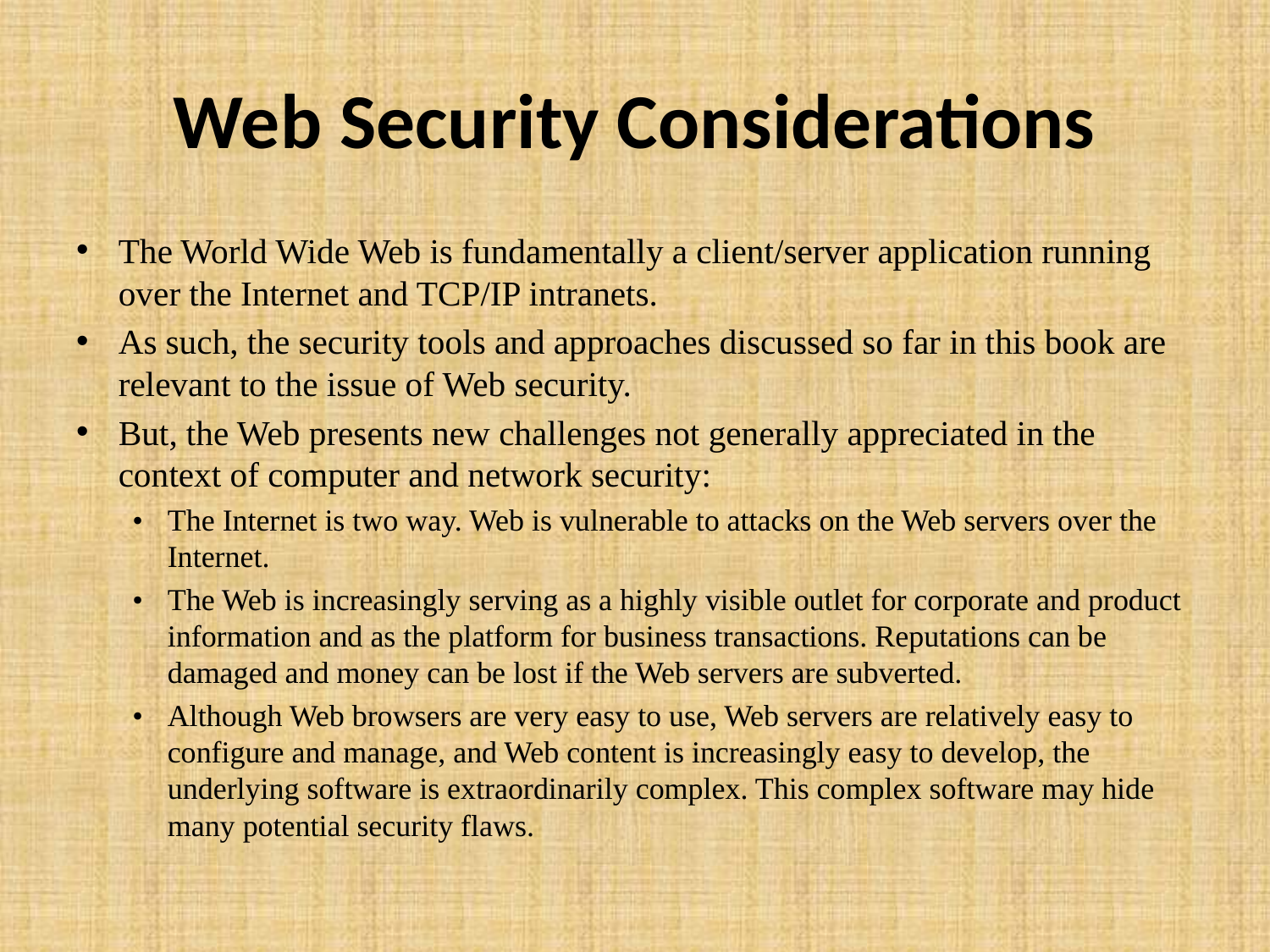

# Web Security Considerations
The World Wide Web is fundamentally a client/server application running over the Internet and TCP/IP intranets.
As such, the security tools and approaches discussed so far in this book are relevant to the issue of Web security.
But, the Web presents new challenges not generally appreciated in the context of computer and network security:
•	The Internet is two way. Web is vulnerable to attacks on the Web servers over the Internet.
•	The Web is increasingly serving as a highly visible outlet for corporate and product information and as the platform for business transactions. Reputations can be damaged and money can be lost if the Web servers are subverted.
•	Although Web browsers are very easy to use, Web servers are relatively easy to configure and manage, and Web content is increasingly easy to develop, the underlying software is extraordinarily complex. This complex software may hide many potential security flaws.